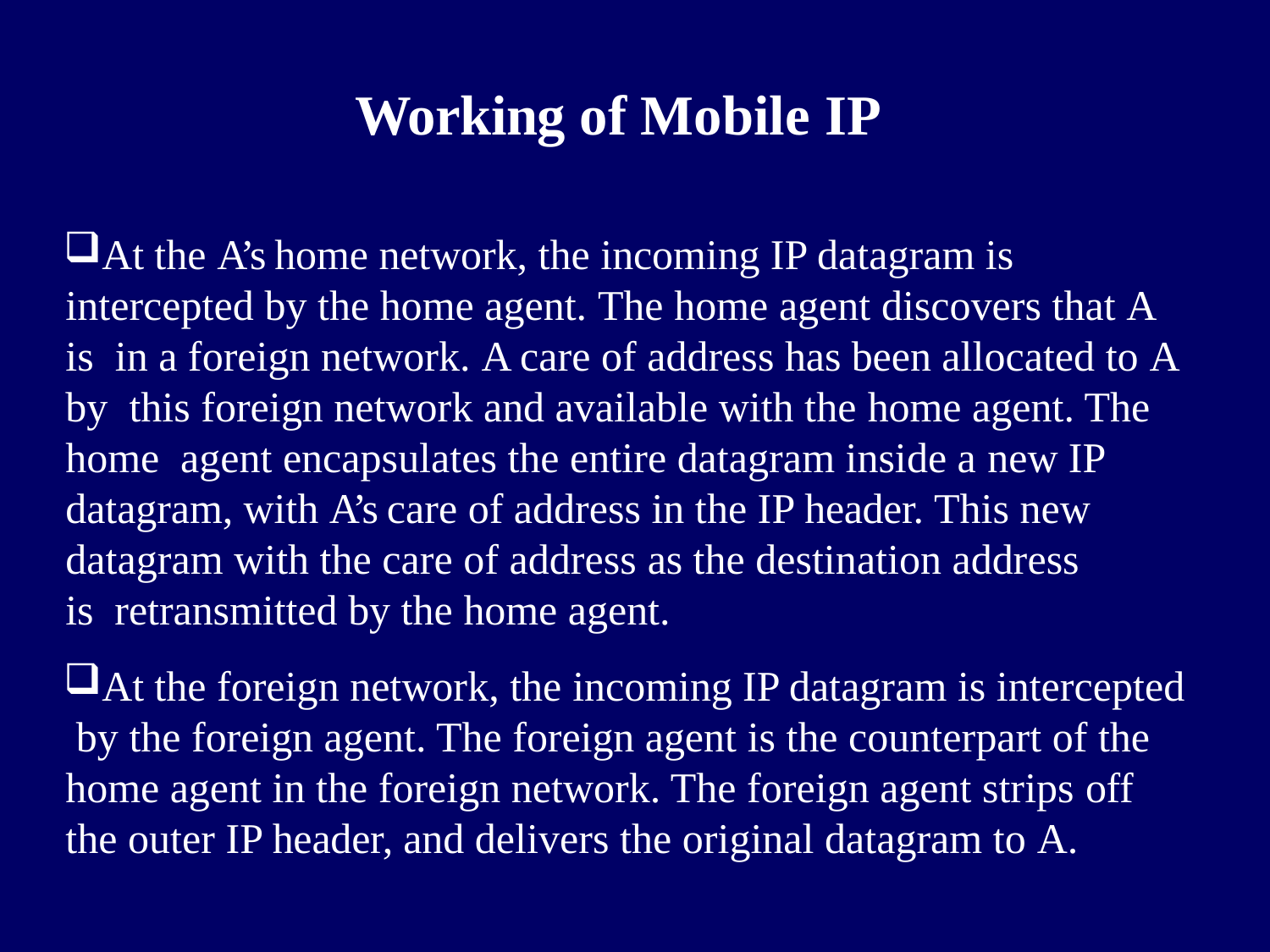

# Working of Mobile IP
At the A’s home network, the incoming IP datagram is  intercepted by the home agent. The home agent discovers that A is  in a foreign network. A care of address has been allocated to A by  this foreign network and available with the home agent. The home  agent encapsulates the entire datagram inside a new IP
datagram, with A’s care of address in the IP header. This new  datagram with the care of address as the destination address is  retransmitted by the home agent.
At the foreign network, the incoming IP datagram is intercepted  by the foreign agent. The foreign agent is the counterpart of the  home agent in the foreign network. The foreign agent strips off  the outer IP header, and delivers the original datagram to A.